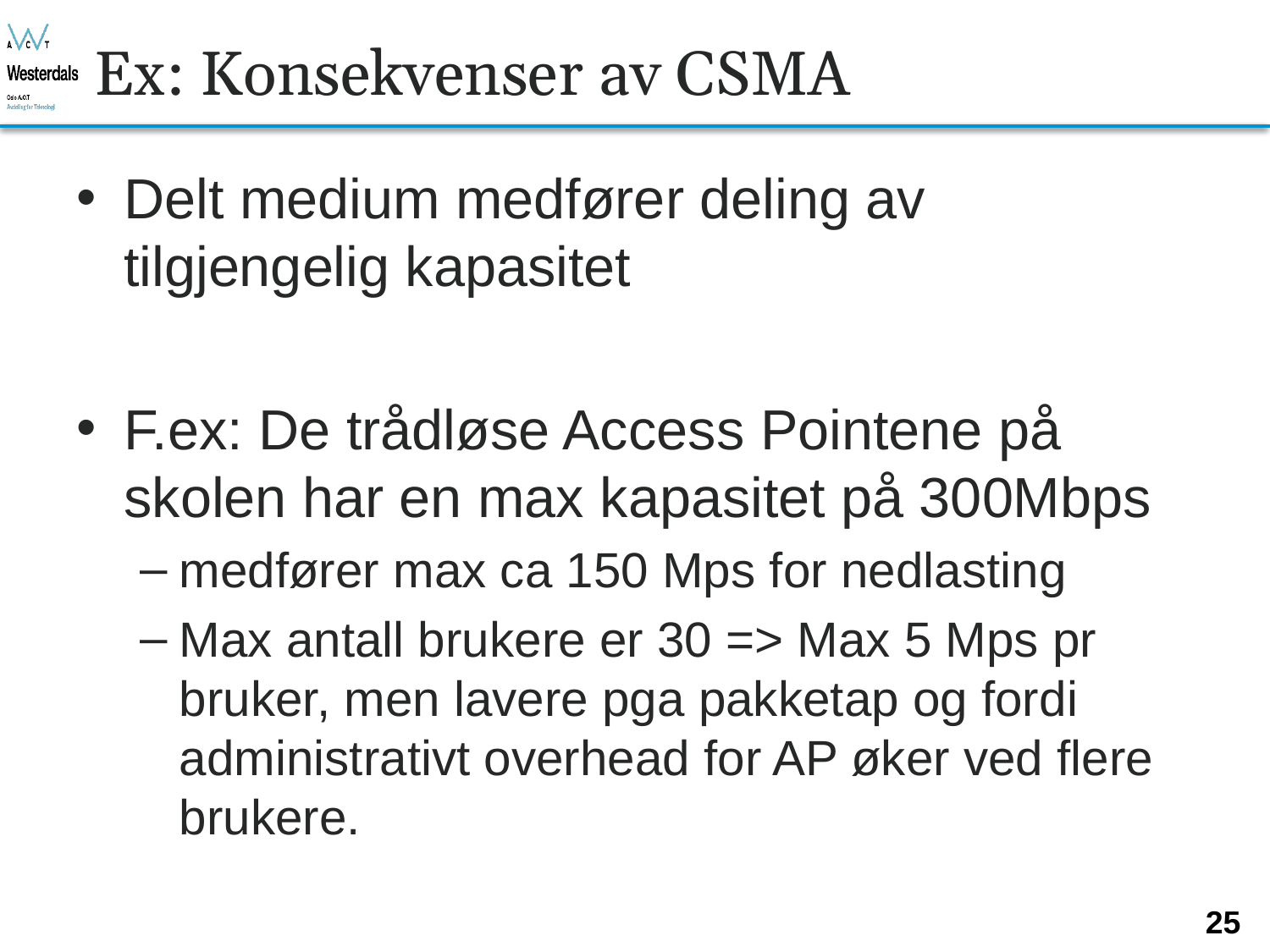

# Ex: Konsekvenser av CSMA
Delt medium medfører deling av tilgjengelig kapasitet

F.ex: De trådløse Access Pointene på skolen har en max kapasitet på 300Mbps
medfører max ca 150 Mps for nedlasting
Max antall brukere er 30 => Max 5 Mps pr bruker, men lavere pga pakketap og fordi administrativt overhead for AP øker ved flere brukere.
25
Bjørn O. Listog -- blistog@nith.no